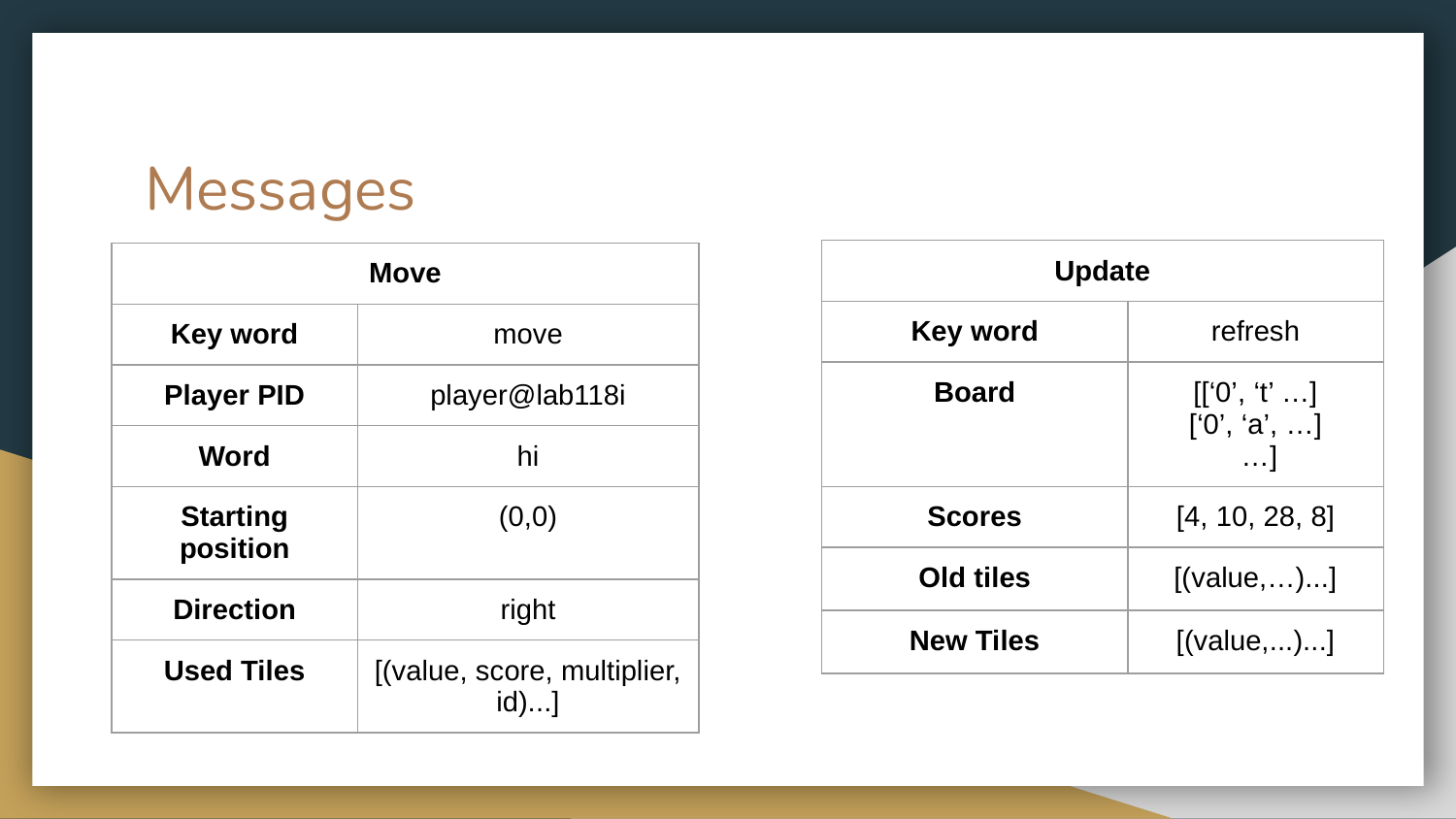

# Messages
| Update |  |
| --- | --- |
| Key word | refresh |
| Board | [[‘0’, ‘t’ …] [‘0’, ‘a’, …] …] |
| Scores | [4, 10, 28, 8] |
| Old tiles | [(value,…)...] |
| New Tiles | [(value,...)...] |
| Move |  |
| --- | --- |
| Key word | move |
| Player PID | player@lab118i |
| Word | hi |
| Starting position | (0,0) |
| Direction | right |
| Used Tiles | [(value, score, multiplier, id)...] |